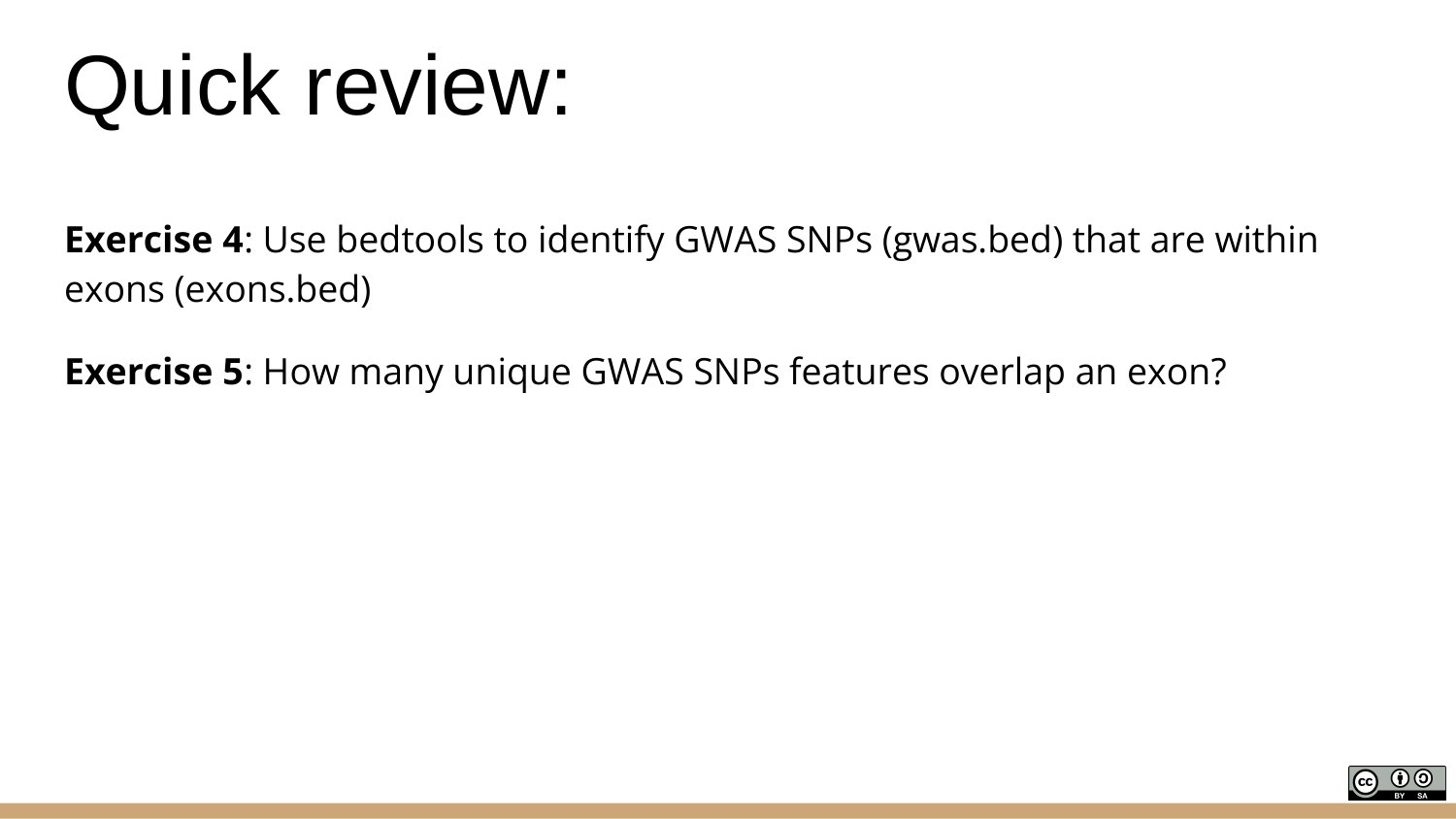

# Quick review:
Exercise 4: Use bedtools to identify GWAS SNPs (gwas.bed) that are within exons (exons.bed)
Exercise 5: How many unique GWAS SNPs features overlap an exon?